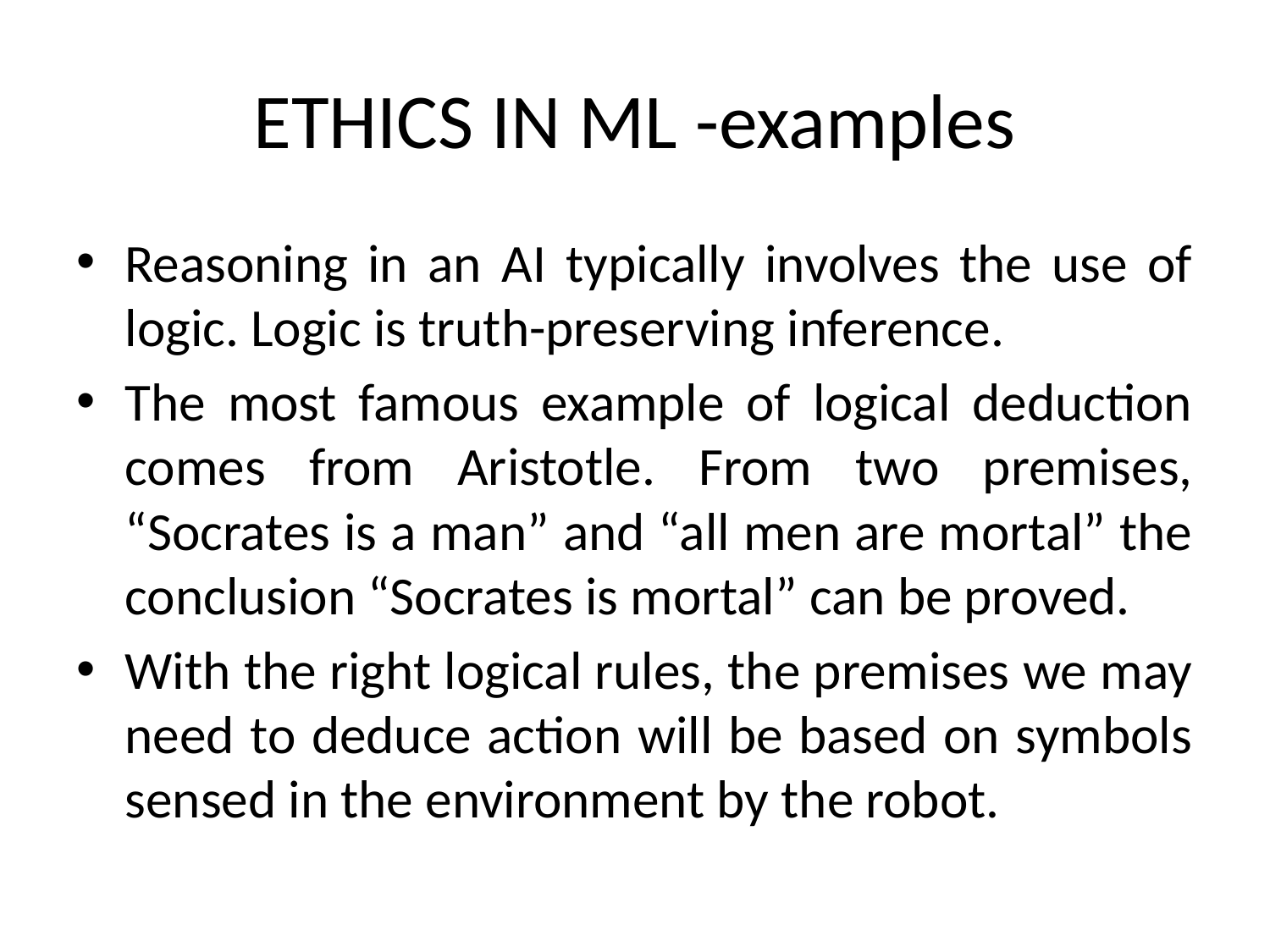

# ETHICS IN ML -examples
Reasoning in an AI typically involves the use of logic. Logic is truth-preserving inference.
The most famous example of logical deduction comes from Aristotle. From two premises, “Socrates is a man” and “all men are mortal” the conclusion “Socrates is mortal” can be proved.
With the right logical rules, the premises we may need to deduce action will be based on symbols sensed in the environment by the robot.